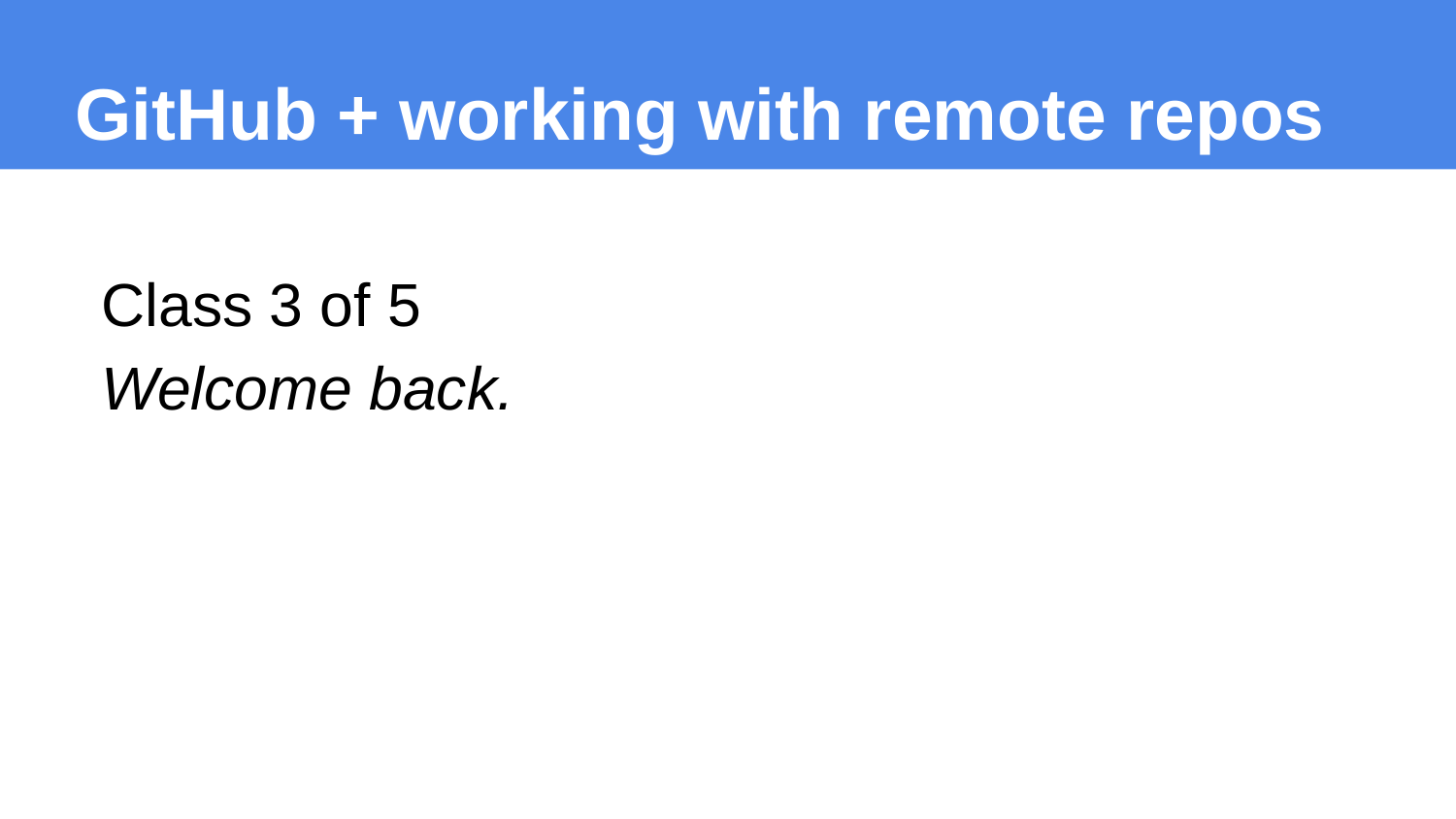

GitHub + working with remote repos
Class 3 of 5
Welcome back.